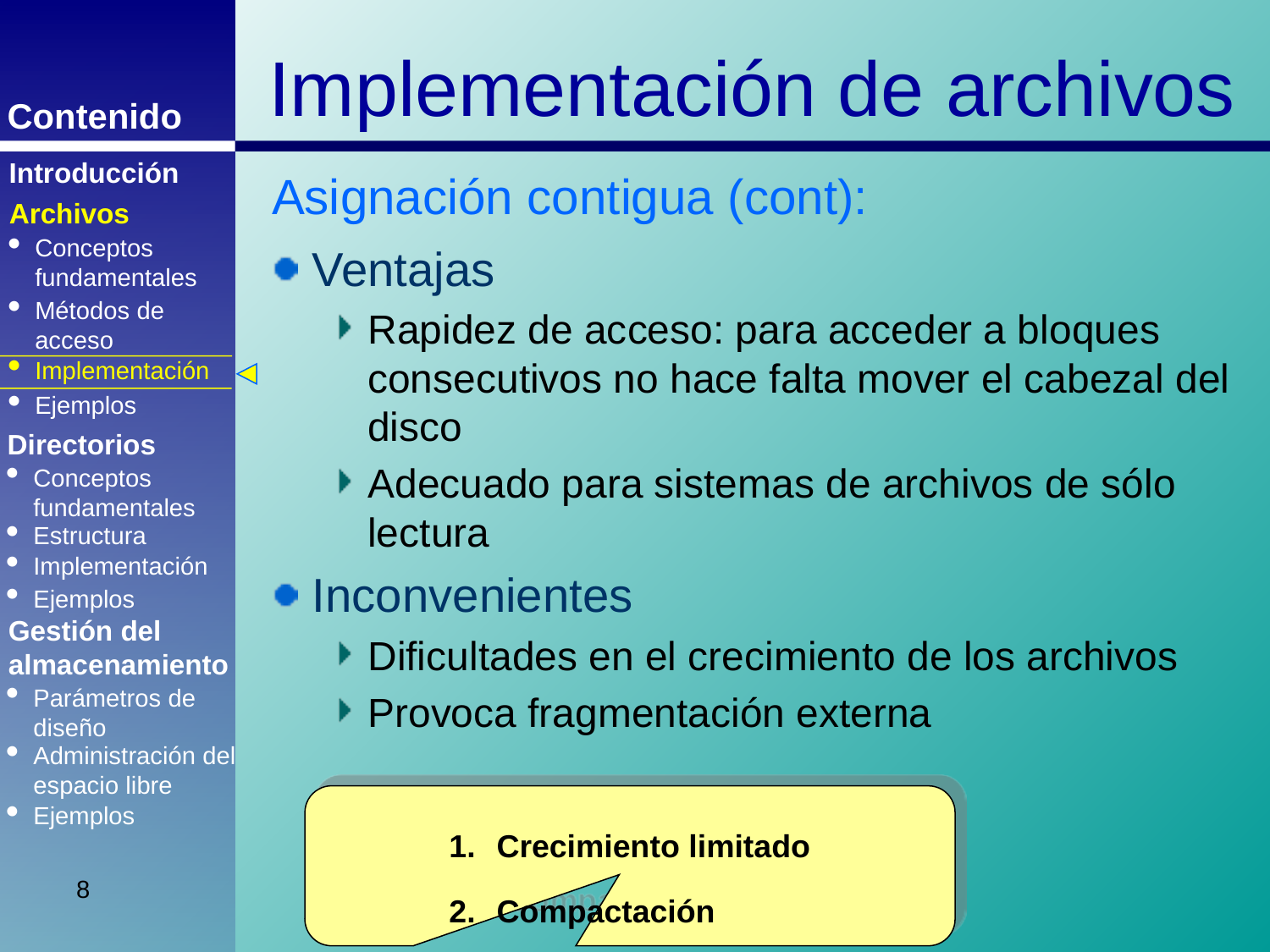

Implementación de archivos
Introducción
Asignación contigua (cont):
Archivos
Conceptos fundamentales
Ventajas
Rapidez de acceso: para acceder a bloques consecutivos no hace falta mover el cabezal del disco
Adecuado para sistemas de archivos de sólo lectura
Inconvenientes
Dificultades en el crecimiento de los archivos
Provoca fragmentación externa
Métodos de acceso
Implementación

Ejemplos
Directorios
Conceptos fundamentales
Estructura
Implementación
Ejemplos
Gestión del almacenamiento
Parámetros de diseño
Administración del espacio libre
Crecimiento limitado
Compactación
Ejemplos
8